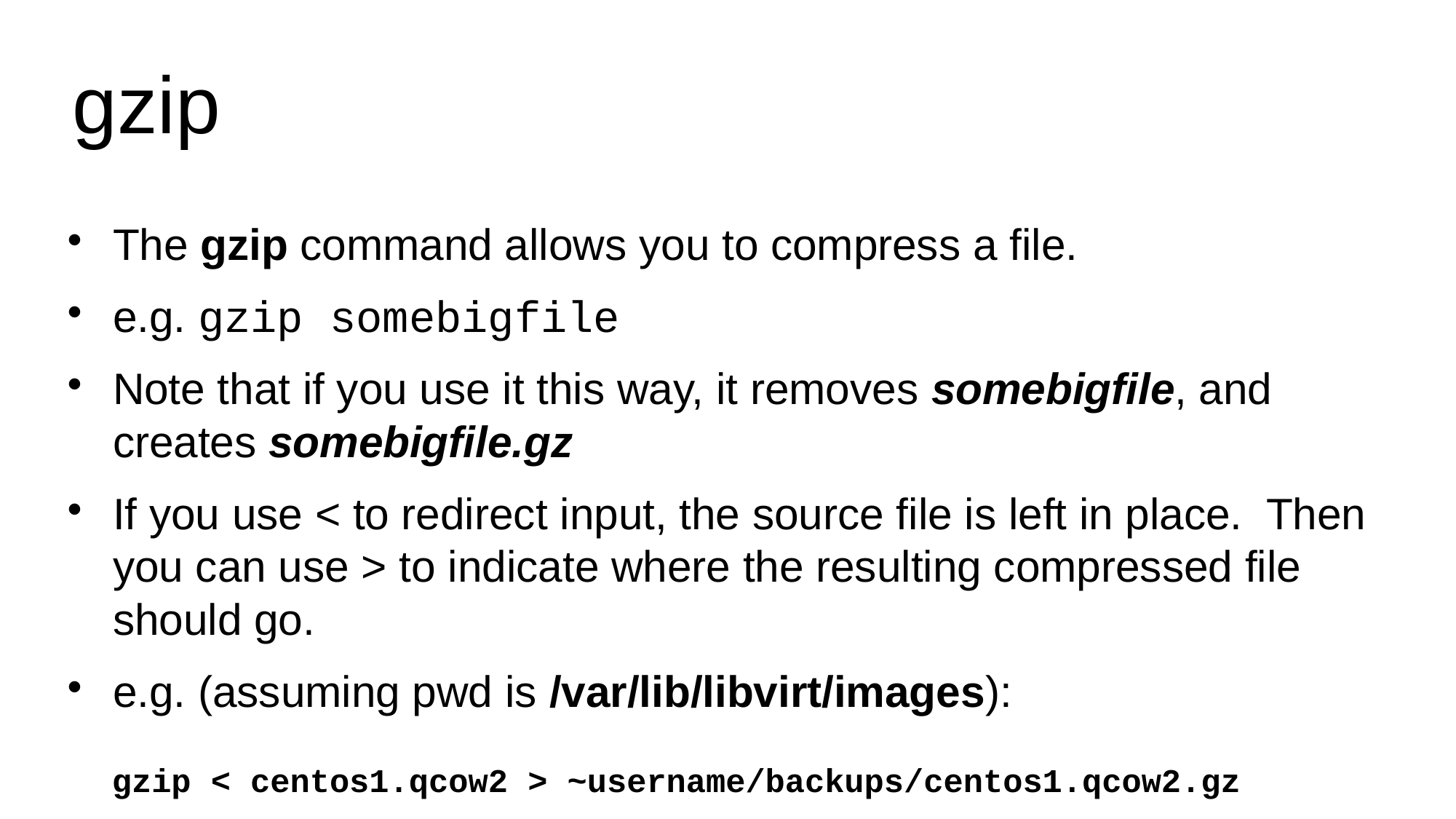

gzip
The gzip command allows you to compress a file.
e.g. gzip somebigfile
Note that if you use it this way, it removes somebigfile, and creates somebigfile.gz
If you use < to redirect input, the source file is left in place.  Then you can use > to indicate where the resulting compressed file should go.
e.g. (assuming pwd is /var/lib/libvirt/images):
   gzip < centos1.qcow2 > ~username/backups/centos1.qcow2.gz